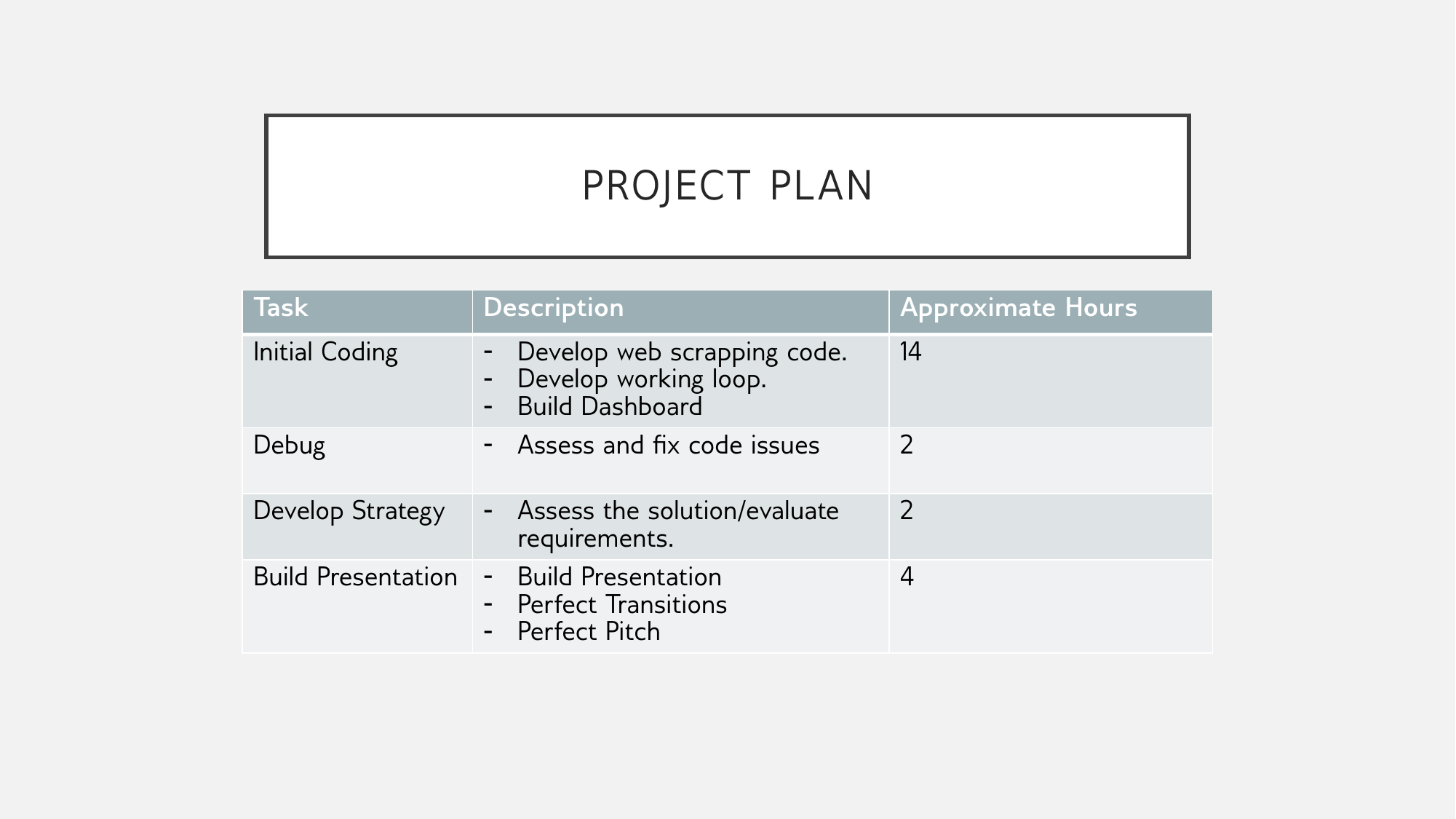

# Project Plan
| Task | Description | Approximate Hours |
| --- | --- | --- |
| Initial Coding | Develop web scrapping code. Develop working loop. Build Dashboard | 14 |
| Debug | Assess and fix code issues | 2 |
| Develop Strategy | Assess the solution/evaluate requirements. | 2 |
| Build Presentation | Build Presentation Perfect Transitions Perfect Pitch | 4 |